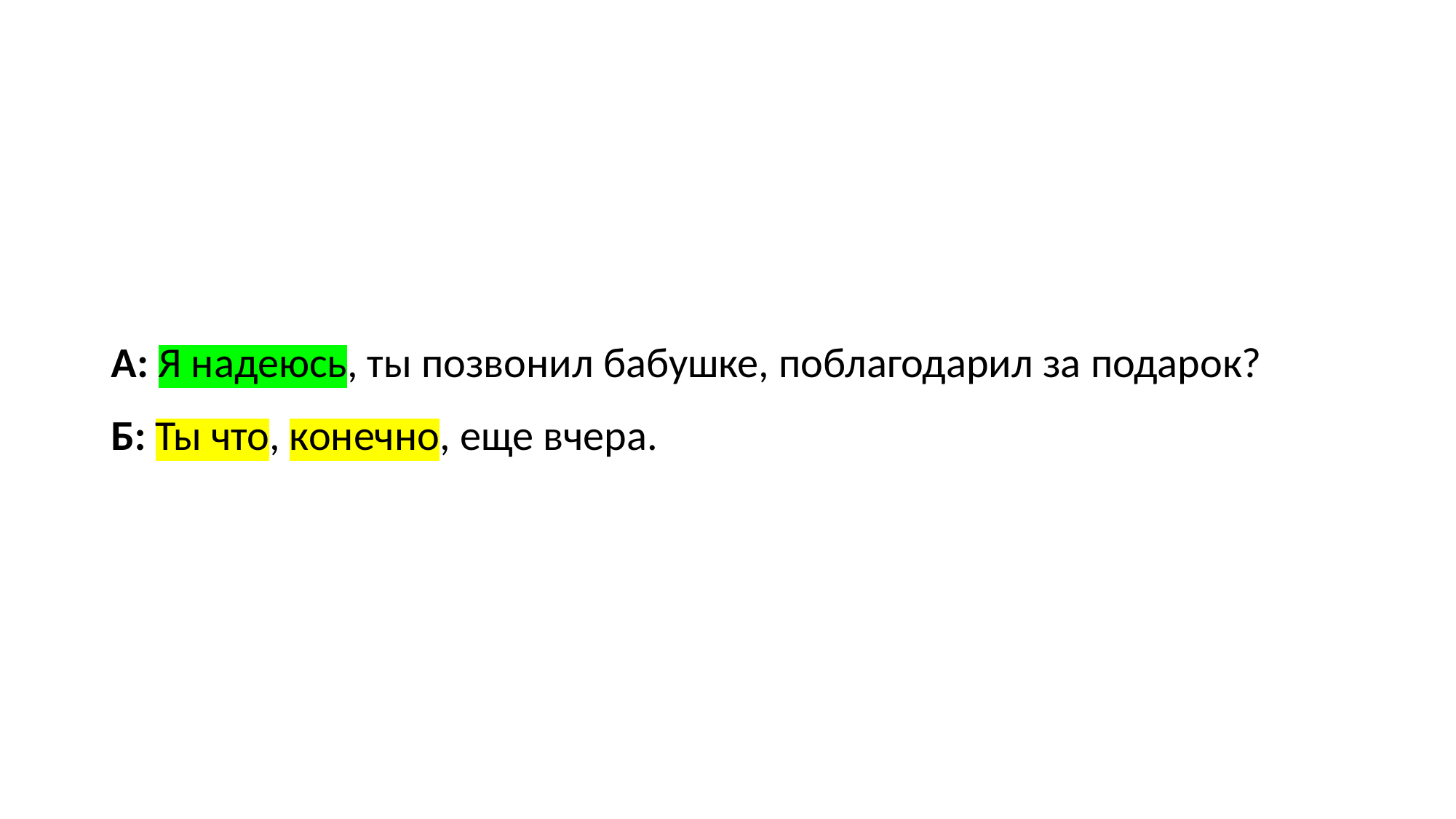

А: Я надеюсь, ты позвонил бабушке, поблагодарил за подарок?
Б: Ты что, конечно, еще вчера.